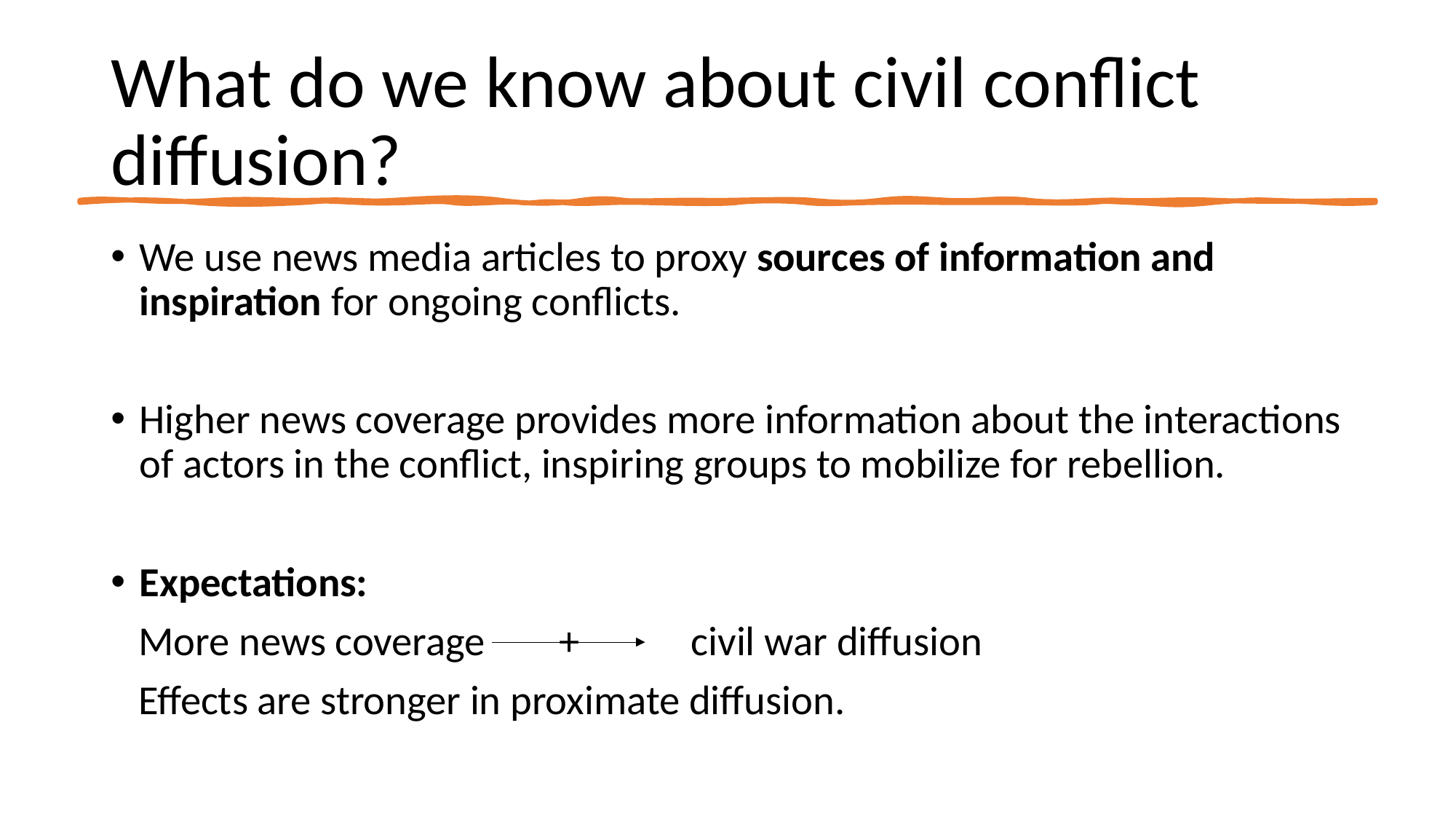

# What do we know about civil conflict diffusion?

We use news media articles to proxy sources of information and inspiration for ongoing conflicts.

Higher news coverage provides more information about the interactions of actors in the conflict, inspiring groups to mobilize for rebellion.

Expectations:
   More news coverage        +            civil war diffusion
   Effects are stronger in proximate diffusion.